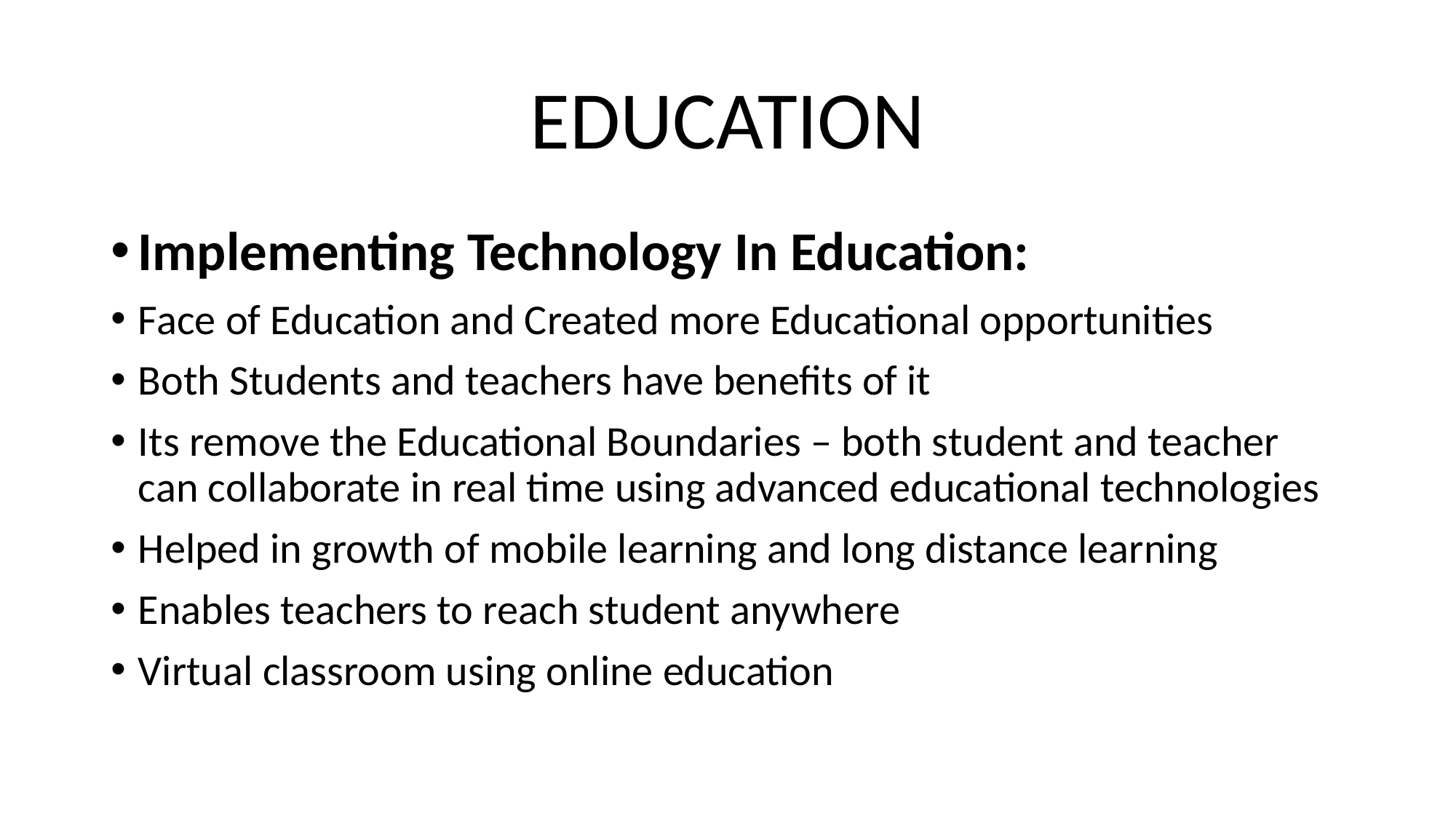

# EDUCATION
Implementing Technology In Education:
Face of Education and Created more Educational opportunities
Both Students and teachers have benefits of it
Its remove the Educational Boundaries – both student and teacher can collaborate in real time using advanced educational technologies
Helped in growth of mobile learning and long distance learning
Enables teachers to reach student anywhere
Virtual classroom using online education